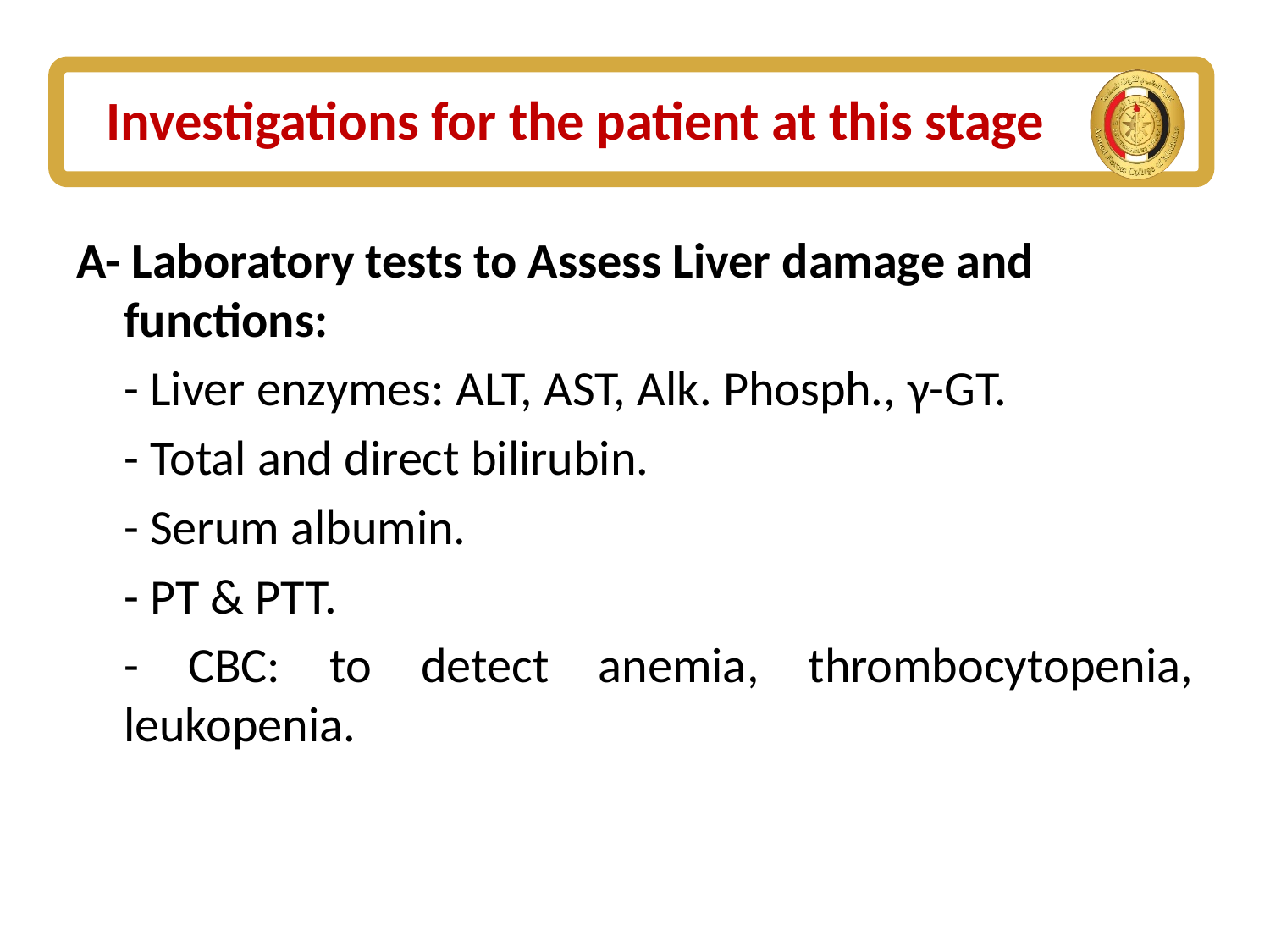

# Investigations for the patient at this stage
A- Laboratory tests to Assess Liver damage and functions:
	- Liver enzymes: ALT, AST, Alk. Phosph., γ-GT.
	- Total and direct bilirubin.
	- Serum albumin.
	- PT & PTT.
	- CBC: to detect anemia, thrombocytopenia, leukopenia.